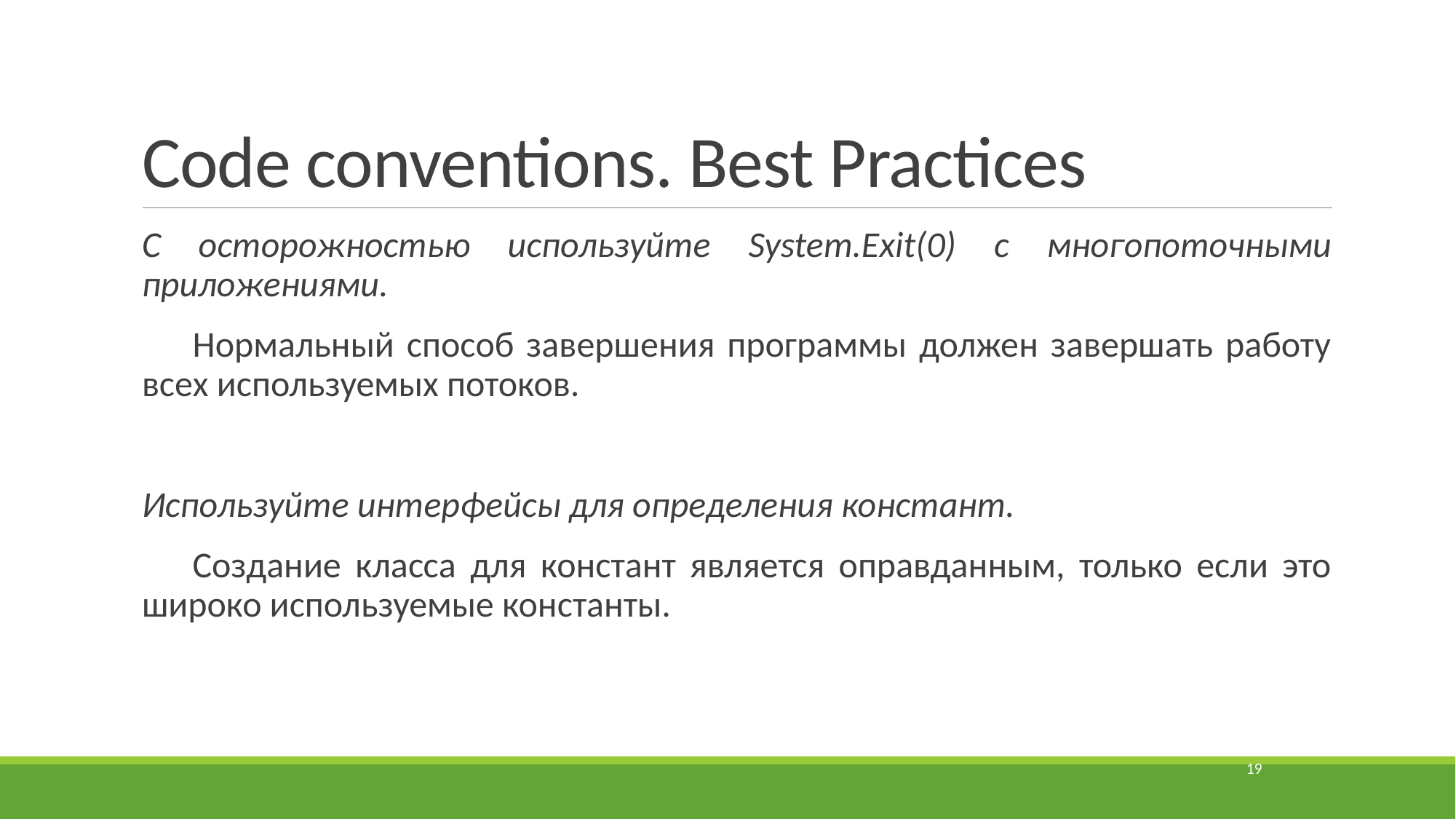

# Code conventions. Best Practices
С осторожностью используйте System.Exit(0) с многопоточными приложениями.
Нормальный способ завершения программы должен завершать работу всех используемых потоков.

Используйте интерфейсы для определения констант.
Создание класса для констант является оправданным, только если это широко используемые константы.

19